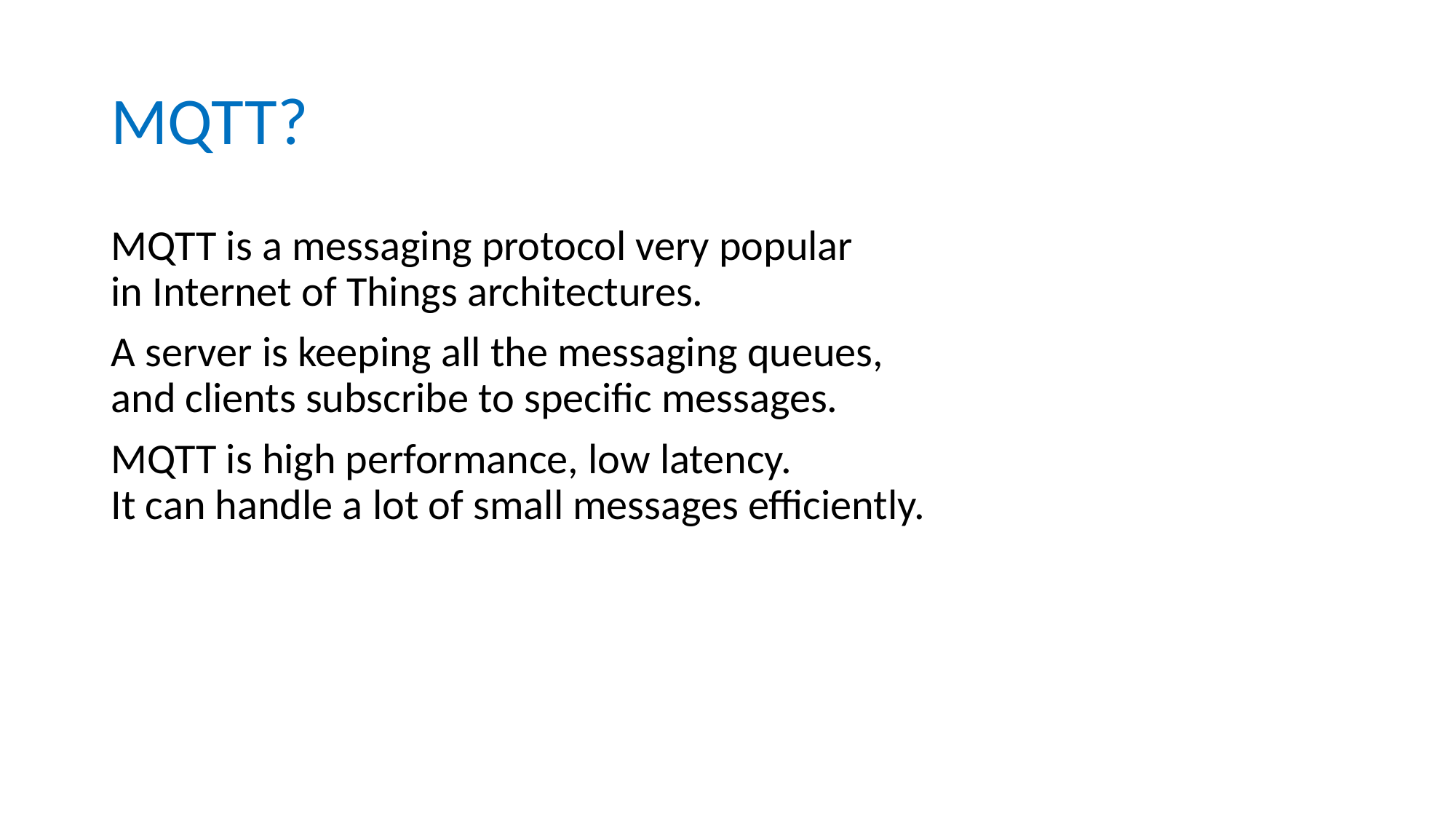

# MQTT?
MQTT is a messaging protocol very popular
in Internet of Things architectures.
A server is keeping all the messaging queues,
and clients subscribe to specific messages.
MQTT is high performance, low latency.
It can handle a lot of small messages efficiently.